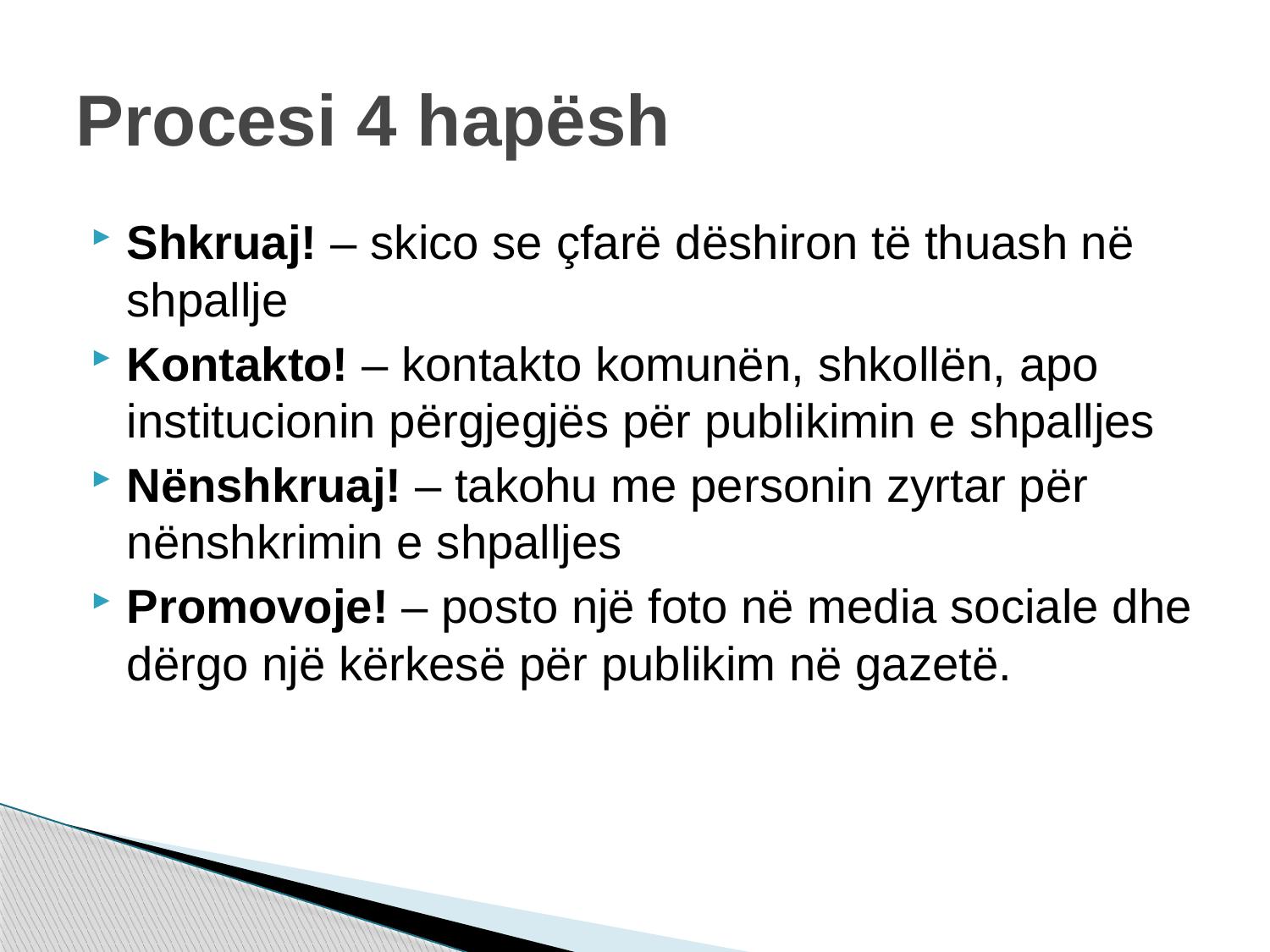

# Procesi 4 hapësh
Shkruaj! – skico se çfarë dëshiron të thuash në shpallje
Kontakto! – kontakto komunën, shkollën, apo institucionin përgjegjës për publikimin e shpalljes
Nënshkruaj! – takohu me personin zyrtar për nënshkrimin e shpalljes
Promovoje! – posto një foto në media sociale dhe dërgo një kërkesë për publikim në gazetë.